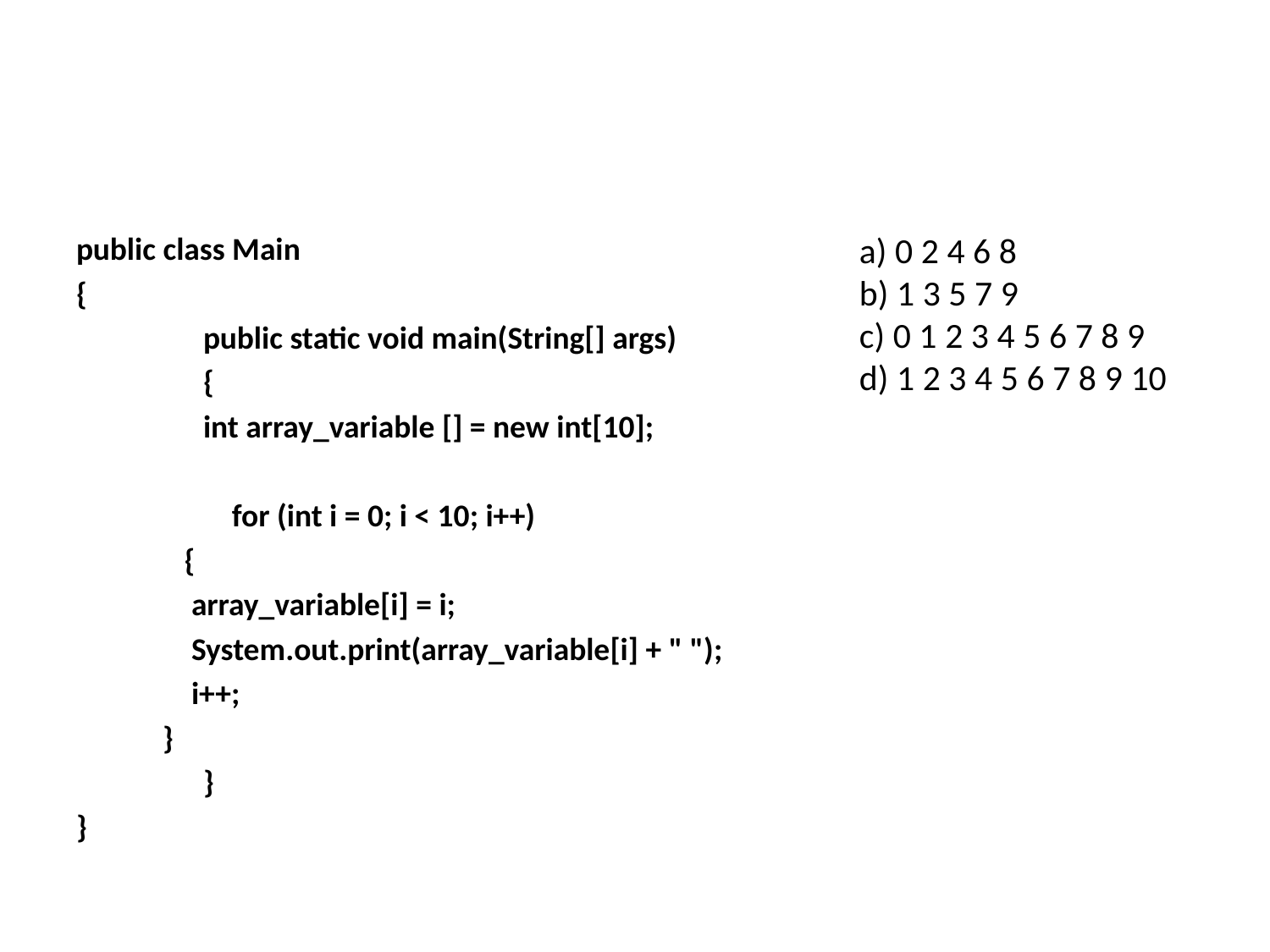

#
public class Main
{
	public static void main(String[] args)
	{
	int array_variable [] = new int[10];

	    for (int i = 0; i < 10; i++)
               {
                array_variable[i] = i;
                System.out.print(array_variable[i] + " ");
                i++;
            }
	}
}

a) 0 2 4 6 8
b) 1 3 5 7 9
c) 0 1 2 3 4 5 6 7 8 9
d) 1 2 3 4 5 6 7 8 9 10